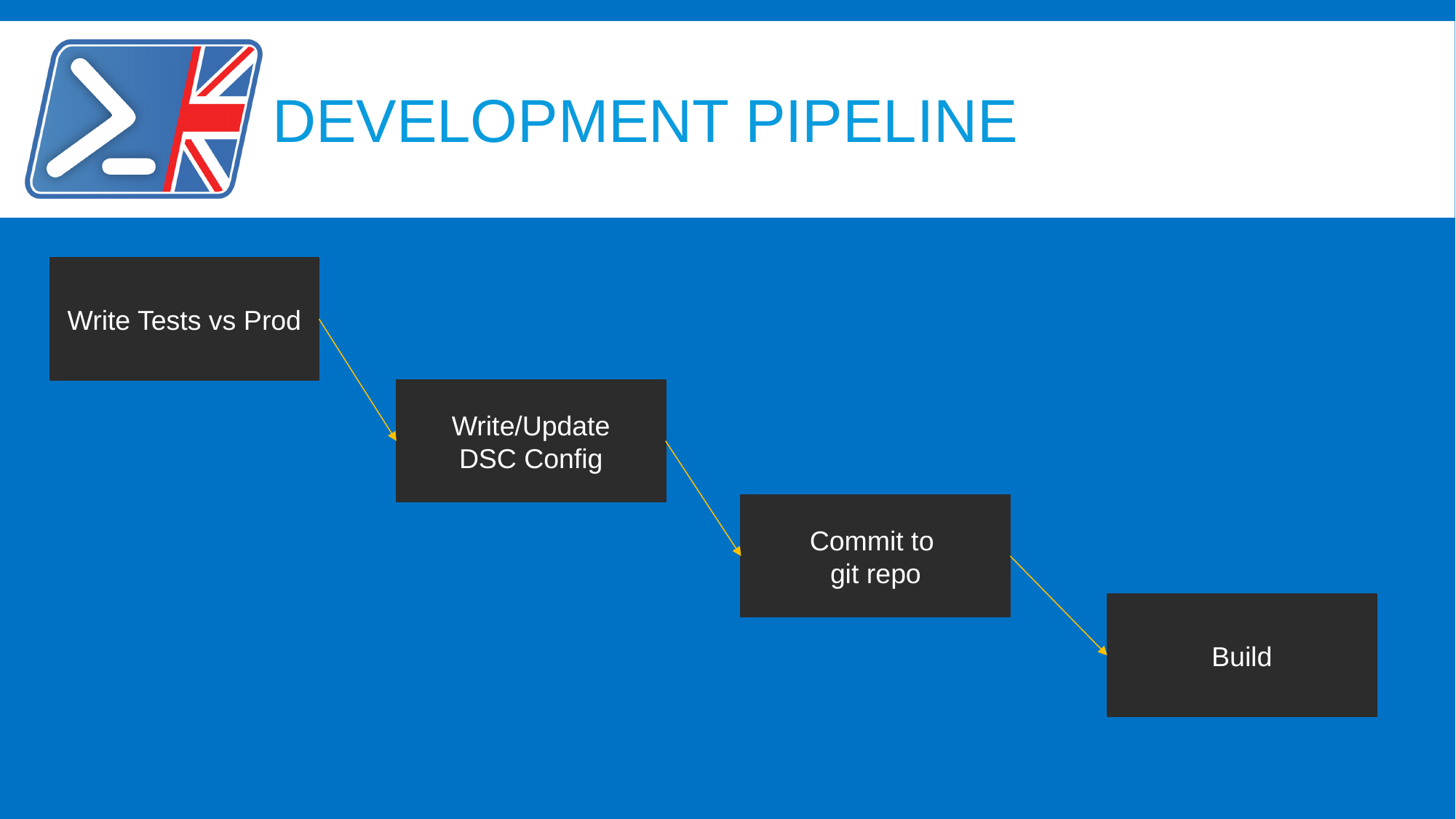

# Development Pipeline
Write Tests vs Prod
Write/Update
DSC Config
Commit to
git repo
Build